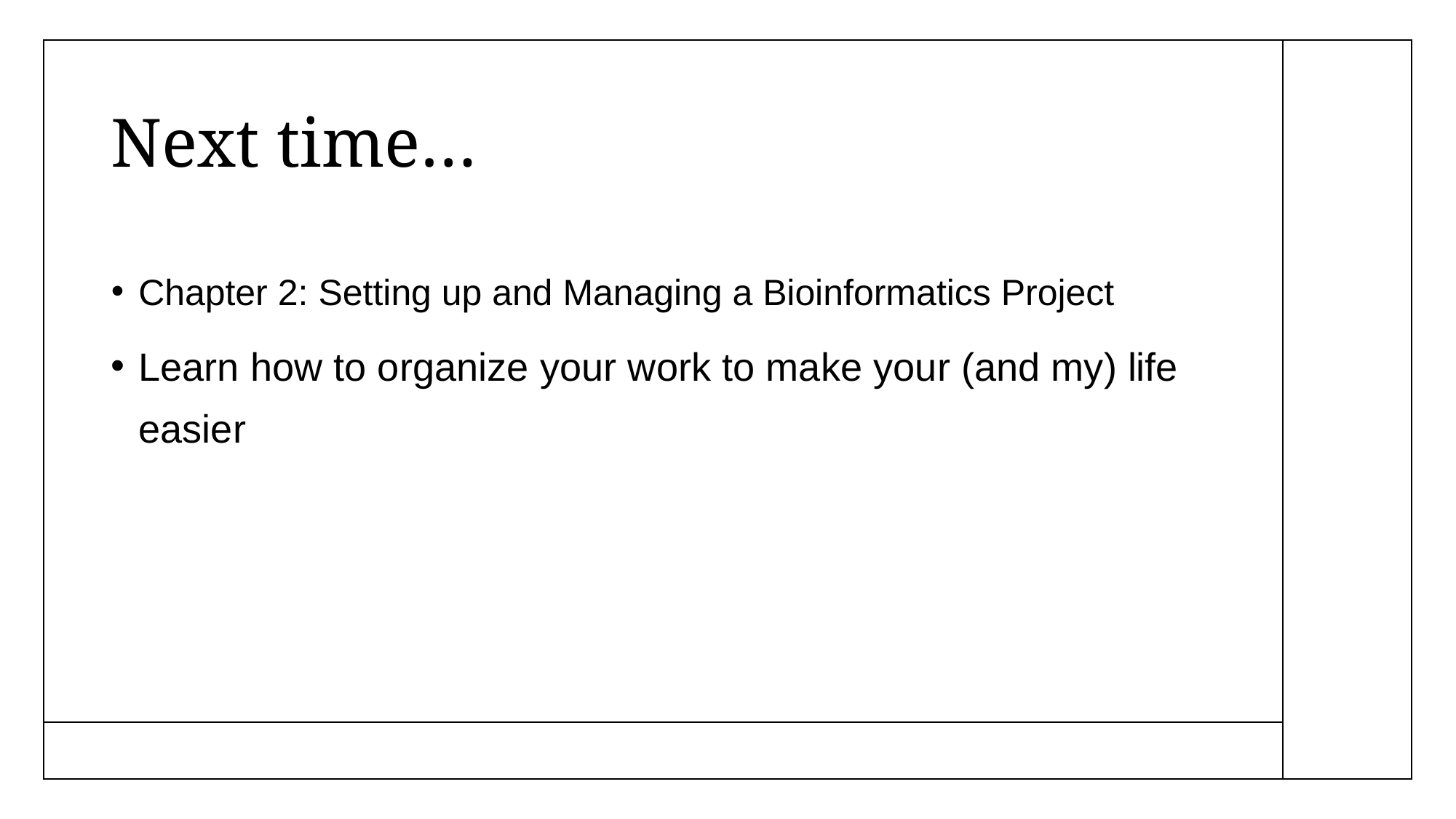

# Next time…
Chapter 2: Setting up and Managing a Bioinformatics Project
Learn how to organize your work to make your (and my) life easier